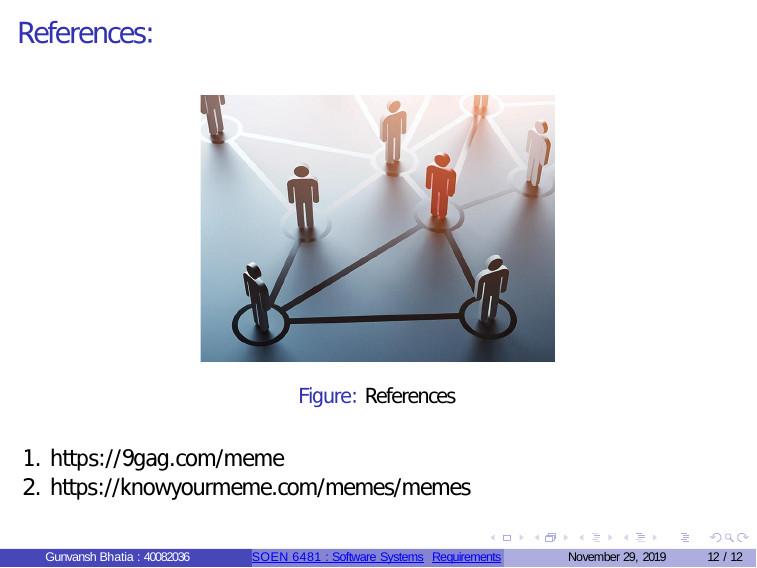

# References:

Figure: References

https://9gag.com/meme
https://knowyourmeme.com/memes/memes

Gunvansh Bhatia : 40082036
SOEN 6481 : Software Systems
November 29, 2019
12 / 12
Requirements